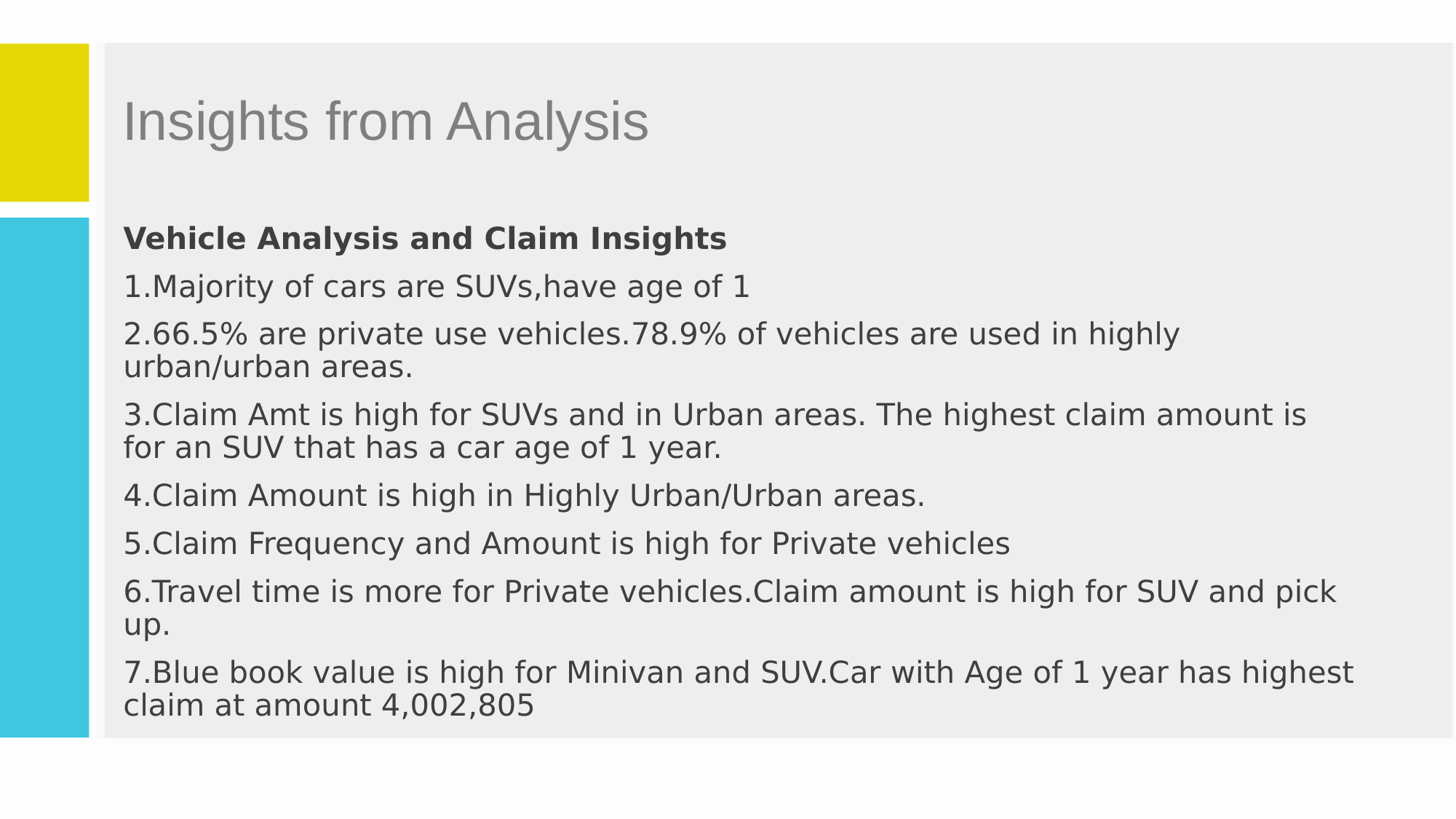

# Insights from Analysis
Vehicle Analysis and Claim Insights
1.Majority of cars are SUVs,have age of 1
2.66.5% are private use vehicles.78.9% of vehicles are used in highly urban/urban areas.
3.Claim Amt is high for SUVs and in Urban areas. The highest claim amount is for an SUV that has a car age of 1 year.
4.Claim Amount is high in Highly Urban/Urban areas.
5.Claim Frequency and Amount is high for Private vehicles
6.Travel time is more for Private vehicles.Claim amount is high for SUV and pick up.
7.Blue book value is high for Minivan and SUV.Car with Age of 1 year has highest claim at amount 4,002,805